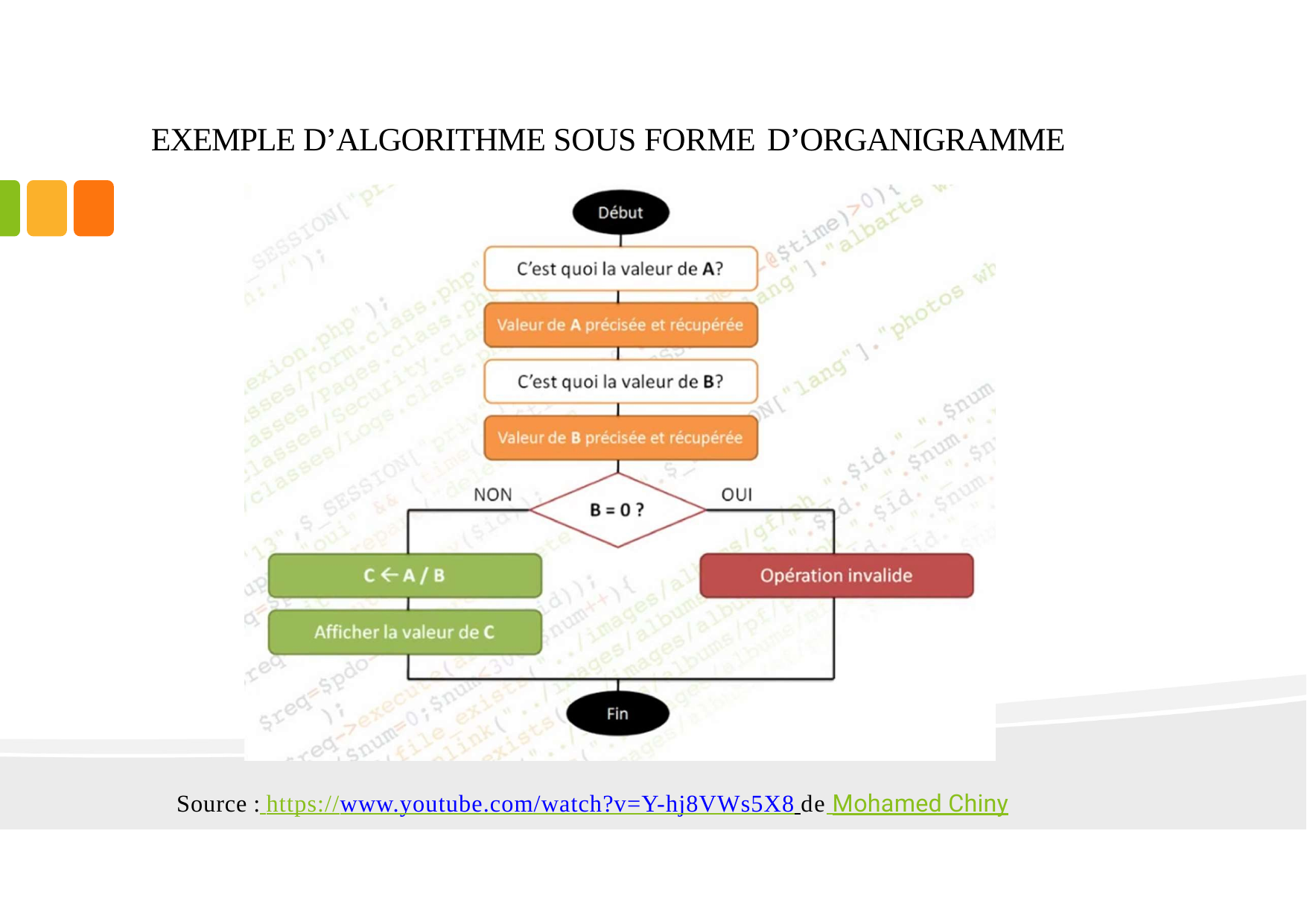

# EXEMPLE D’ALGORITHME SOUS FORME D’ORGANIGRAMME

Source : https://www.youtube.com/watch?v=Y-hj8VWs5X8 de Mohamed Chiny